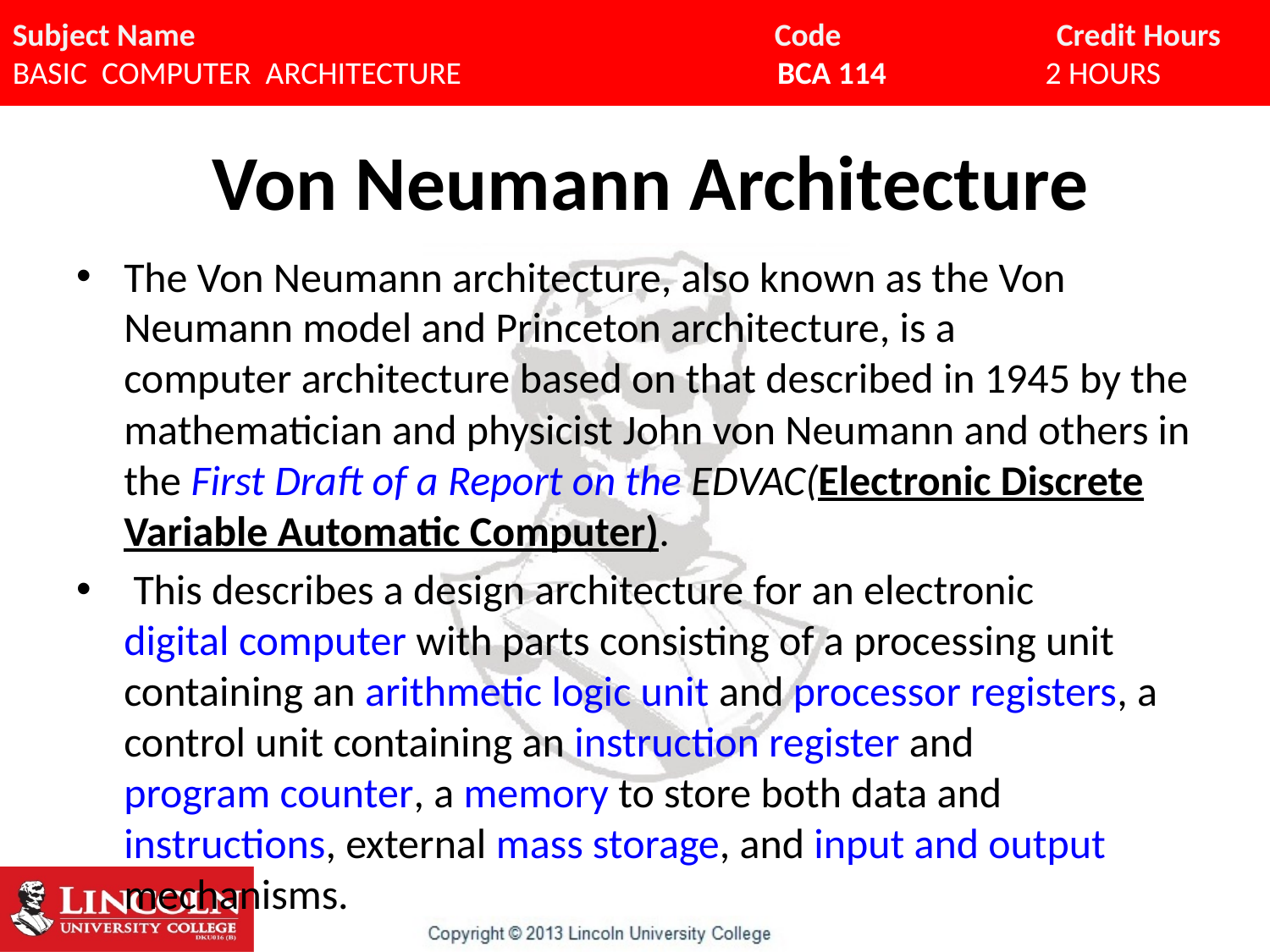

# Von Neumann Architecture
The Von Neumann architecture, also known as the Von Neumann model and Princeton architecture, is a computer architecture based on that described in 1945 by the mathematician and physicist John von Neumann and others in the First Draft of a Report on the EDVAC(Electronic Discrete Variable Automatic Computer).
 This describes a design architecture for an electronic digital computer with parts consisting of a processing unit containing an arithmetic logic unit and processor registers, a control unit containing an instruction register and program counter, a memory to store both data and instructions, external mass storage, and input and output mechanisms.